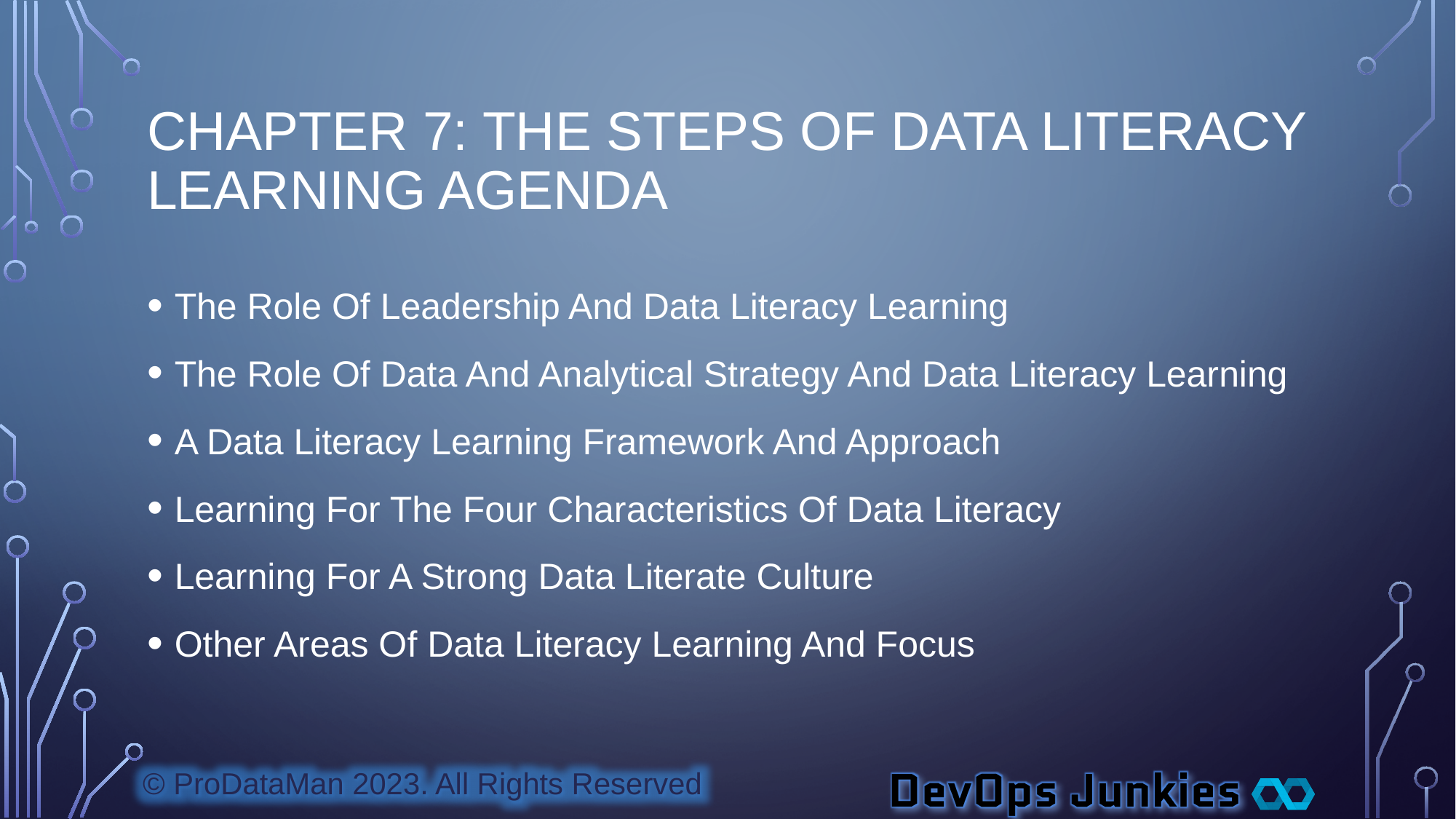

# Chapter 7: The Steps Of Data Literacy Learning Agenda
The Role Of Leadership And Data Literacy Learning
The Role Of Data And Analytical Strategy And Data Literacy Learning
A Data Literacy Learning Framework And Approach
Learning For The Four Characteristics Of Data Literacy
Learning For A Strong Data Literate Culture
Other Areas Of Data Literacy Learning And Focus